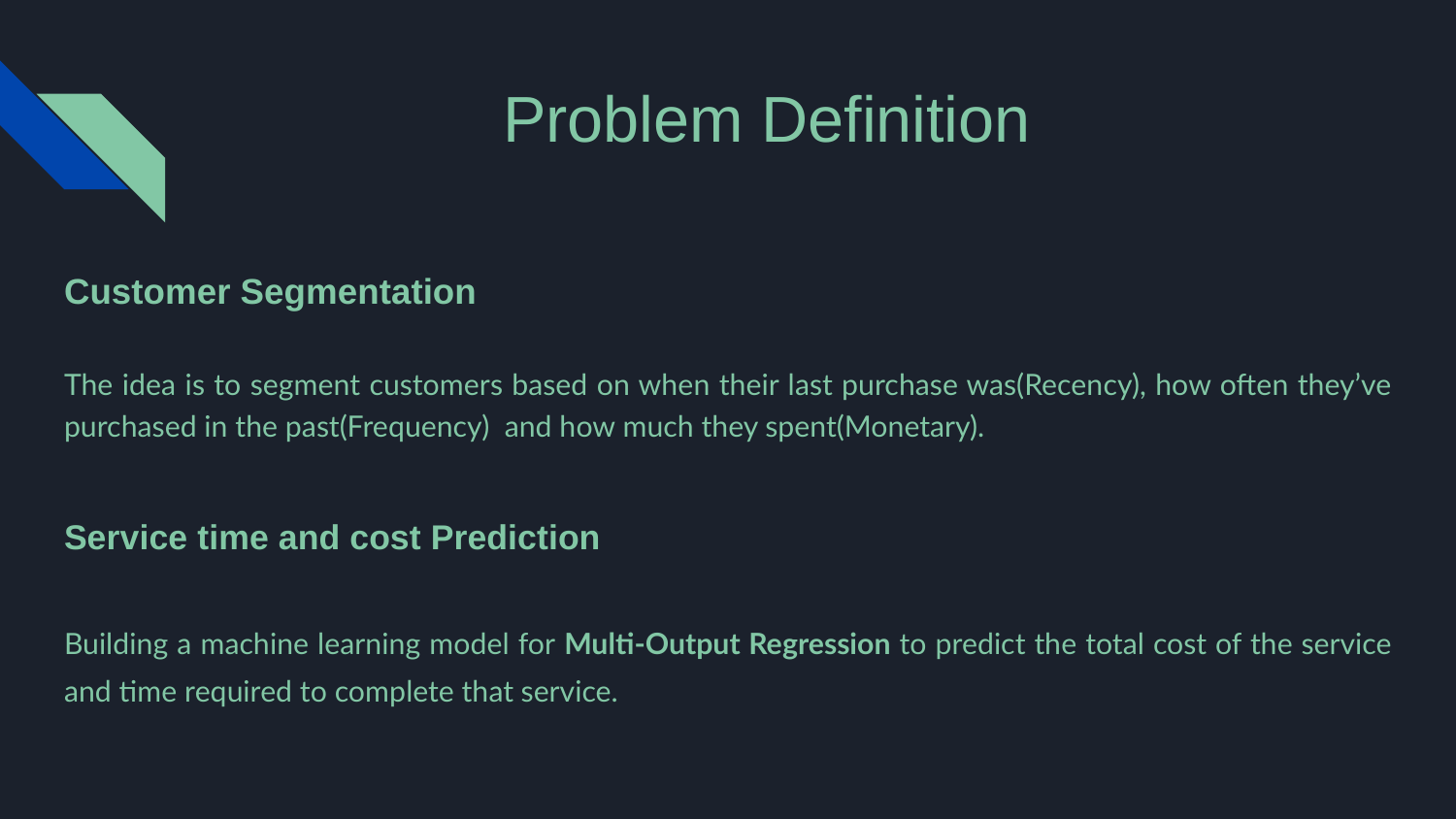

# Problem Definition
Customer Segmentation

The idea is to segment customers based on when their last purchase was(Recency), how often they’ve purchased in the past(Frequency)  and how much they spent(Monetary).

Service time and cost Prediction

Building a machine learning model for Multi-Output Regression to predict the total cost of the service and time required to complete that service.